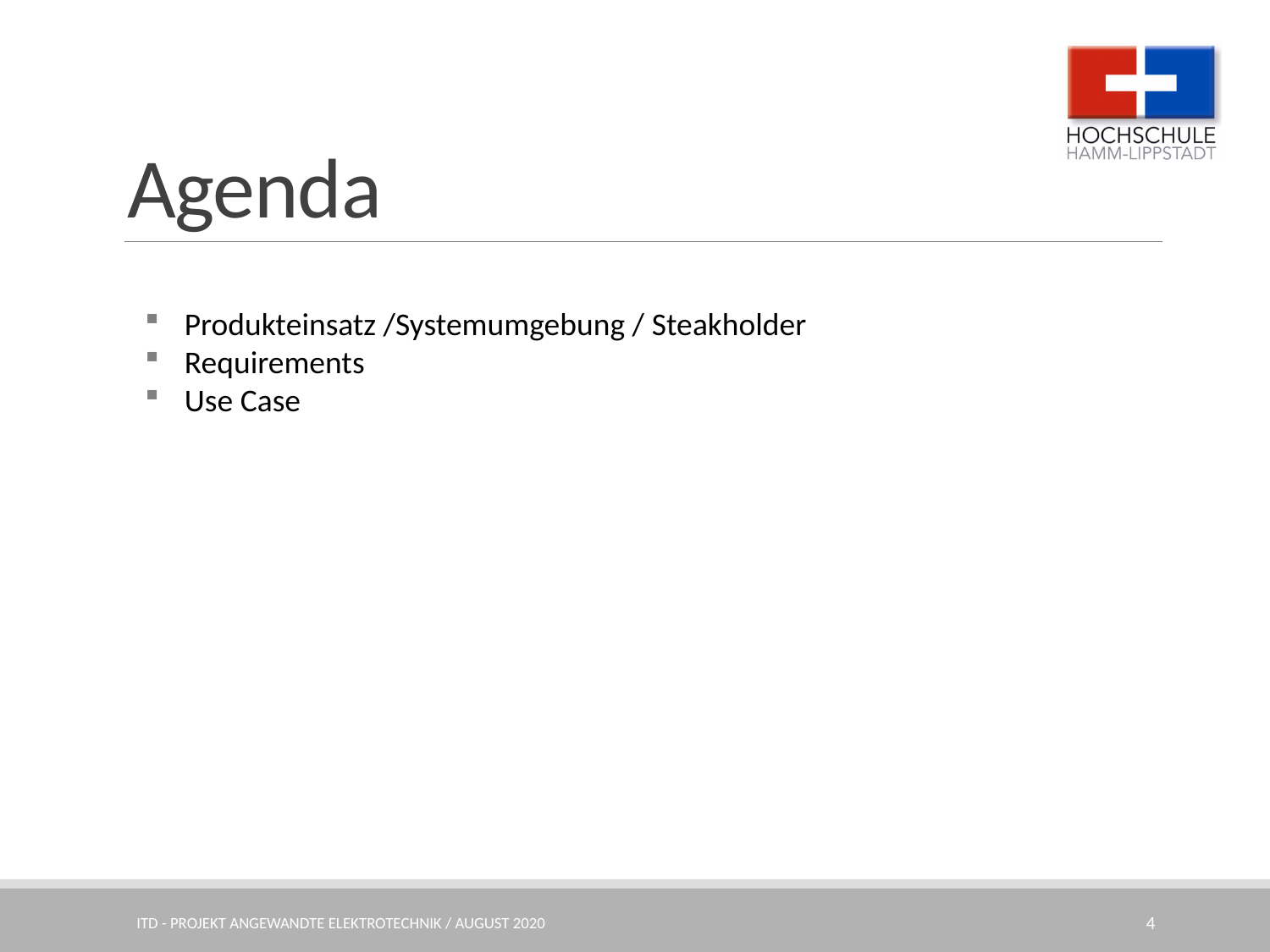

# Agenda
Produkteinsatz /Systemumgebung / Steakholder
Requirements
Use Case
ITD - Projekt angewandte Elektrotechnik / August 2020
4